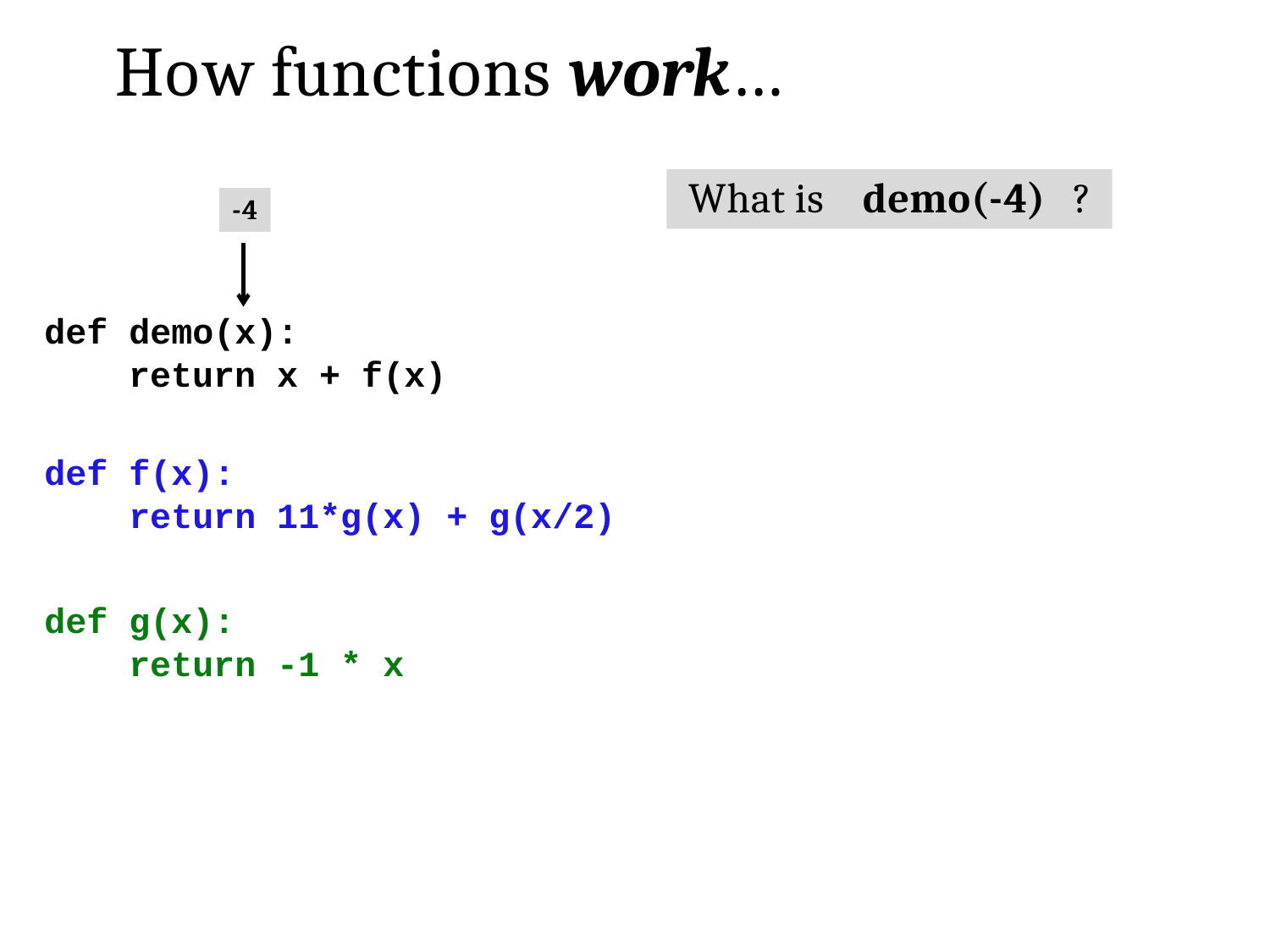

How functions work…

What is    demo(-4)   ?
-4
def demo(x):
    return x + f(x)
def f(x):
    return 11*g(x) + g(x/2)
def g(x):
    return -1 * x